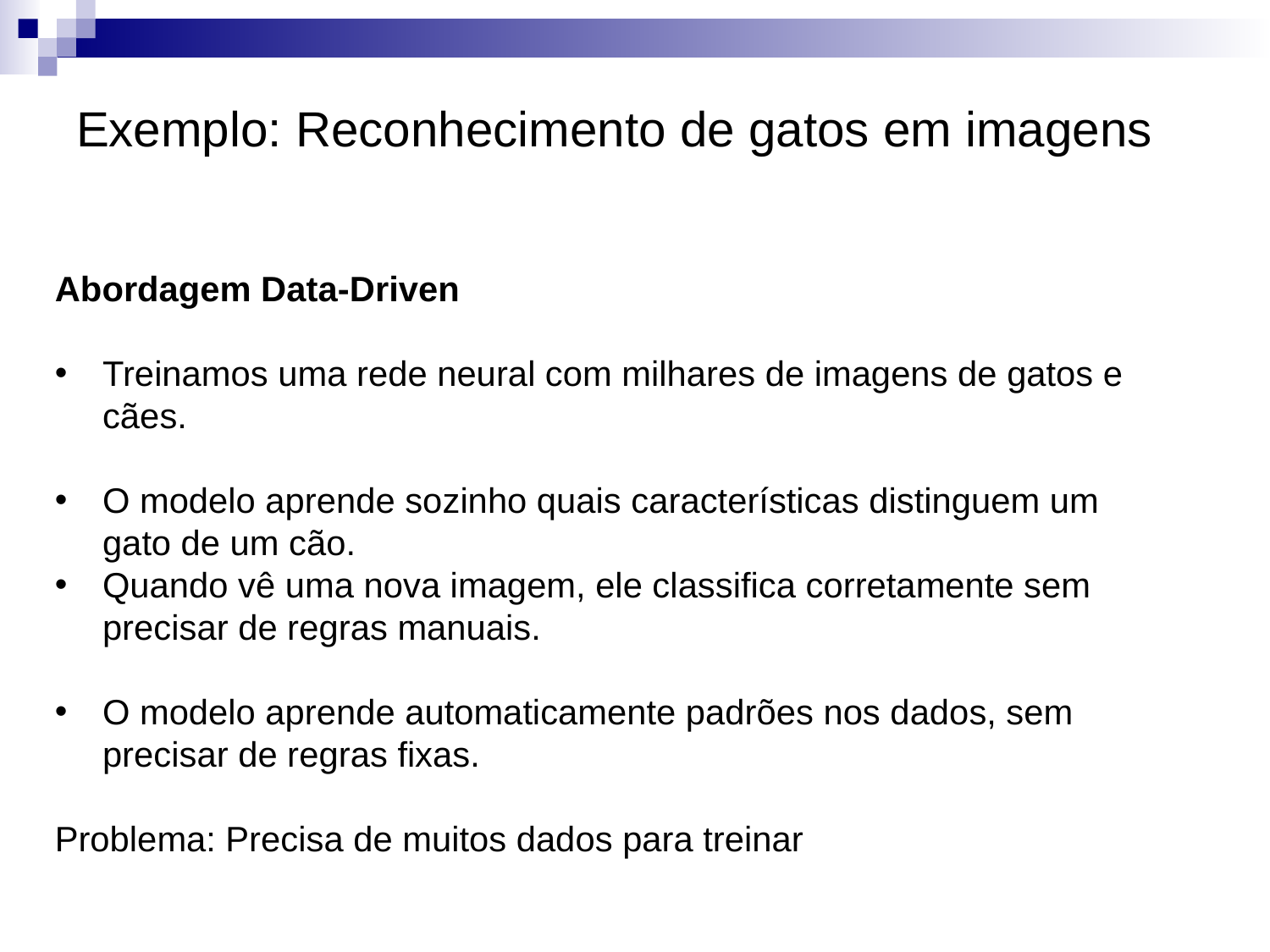

# Exemplo: Reconhecimento de gatos em imagens

Abordagem Data-Driven

Treinamos uma rede neural com milhares de imagens de gatos e cães.

O modelo aprende sozinho quais características distinguem um gato de um cão.
Quando vê uma nova imagem, ele classifica corretamente sem precisar de regras manuais.

O modelo aprende automaticamente padrões nos dados, sem precisar de regras fixas.

Problema: Precisa de muitos dados para treinar